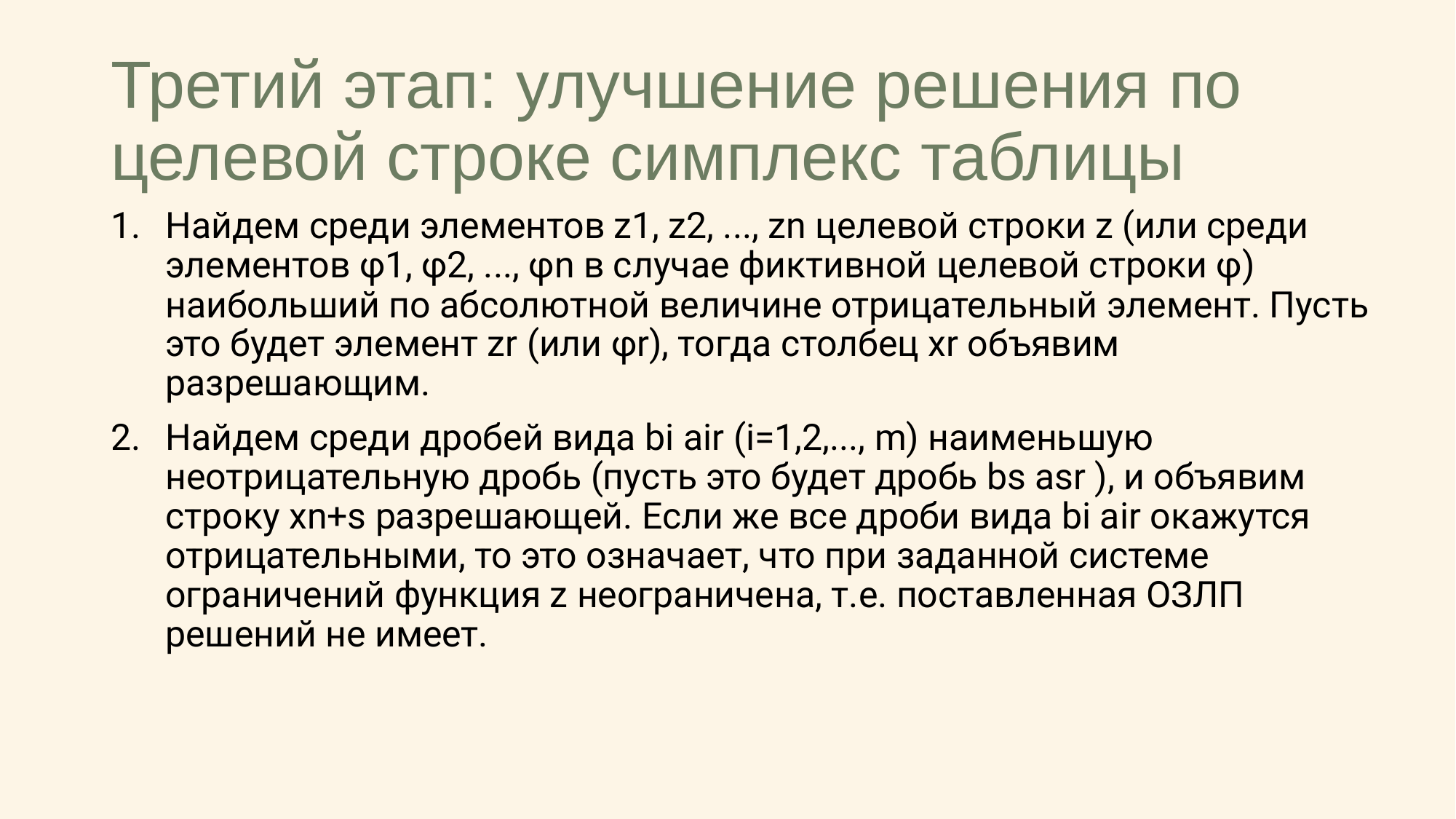

# Третий этап: улучшение решения по целевой строке симплекс таблицы
Найдем среди элементов z1, z2, ..., zn целевой строки z (или среди элементов φ1, φ2, ..., φn в случае фиктивной целевой строки φ) наибольший по абсолютной величине отрицательный элемент. Пусть это будет элемент zr (или φr), тогда столбец xr объявим разрешающим.
Найдем среди дробей вида bi air (i=1,2,..., m) наименьшую неотрицательную дробь (пусть это будет дробь bs asr ), и объявим строку xn+s разрешающей. Если же все дроби вида bi air окажутся отрицательными, то это означает, что при заданной системе ограничений функция z неограничена, т.е. поставленная ОЗЛП решений не имеет.